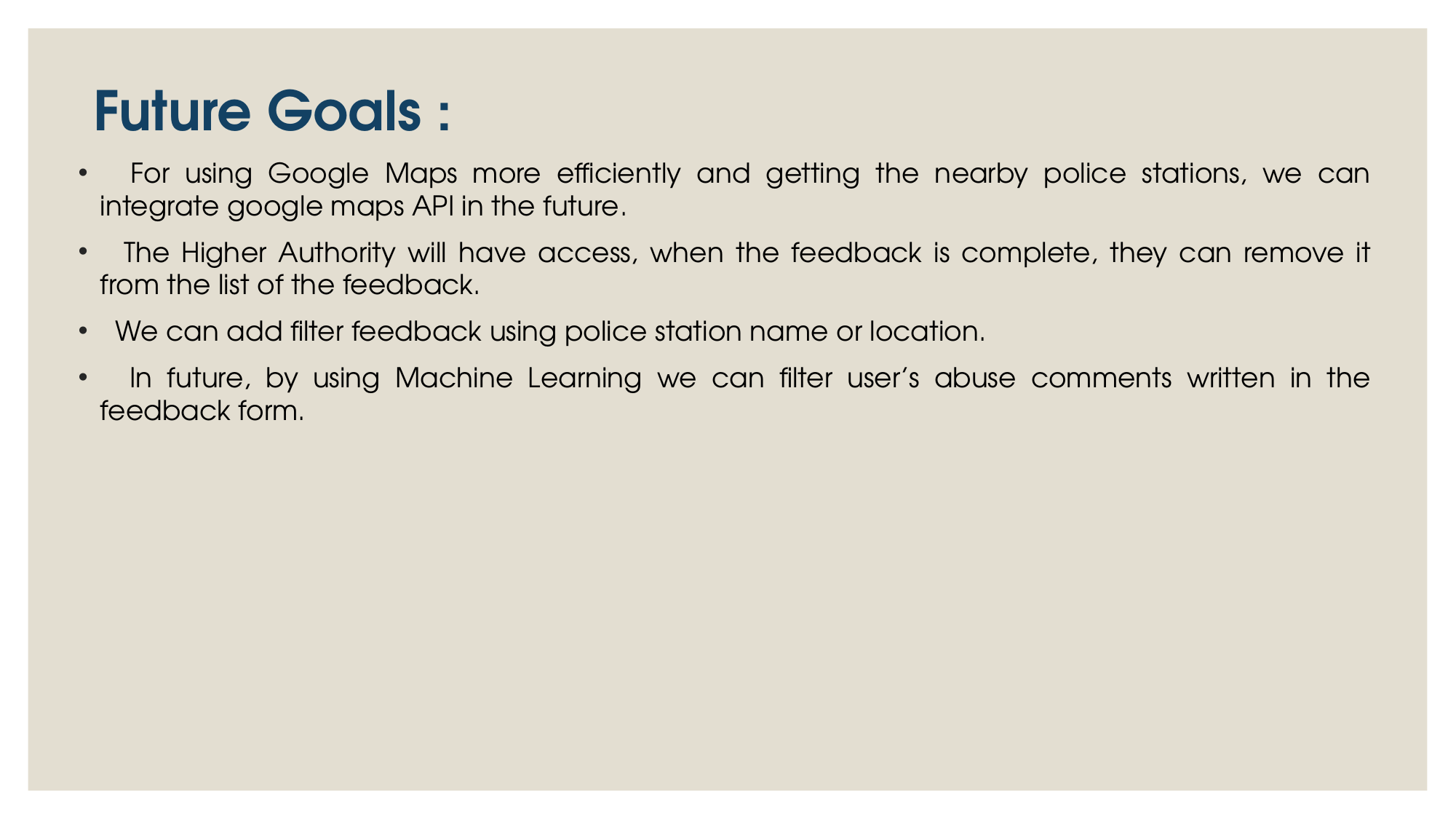

Future Goals :
  For using Google Maps more efficiently and getting the nearby police stations, we can integrate google maps API in the future.
  The Higher Authority will have access, when the feedback is complete, they can remove it from the list of the feedback.
  We can add filter feedback using police station name or location.
  In future, by using Machine Learning we can filter user’s abuse comments written in the feedback form.